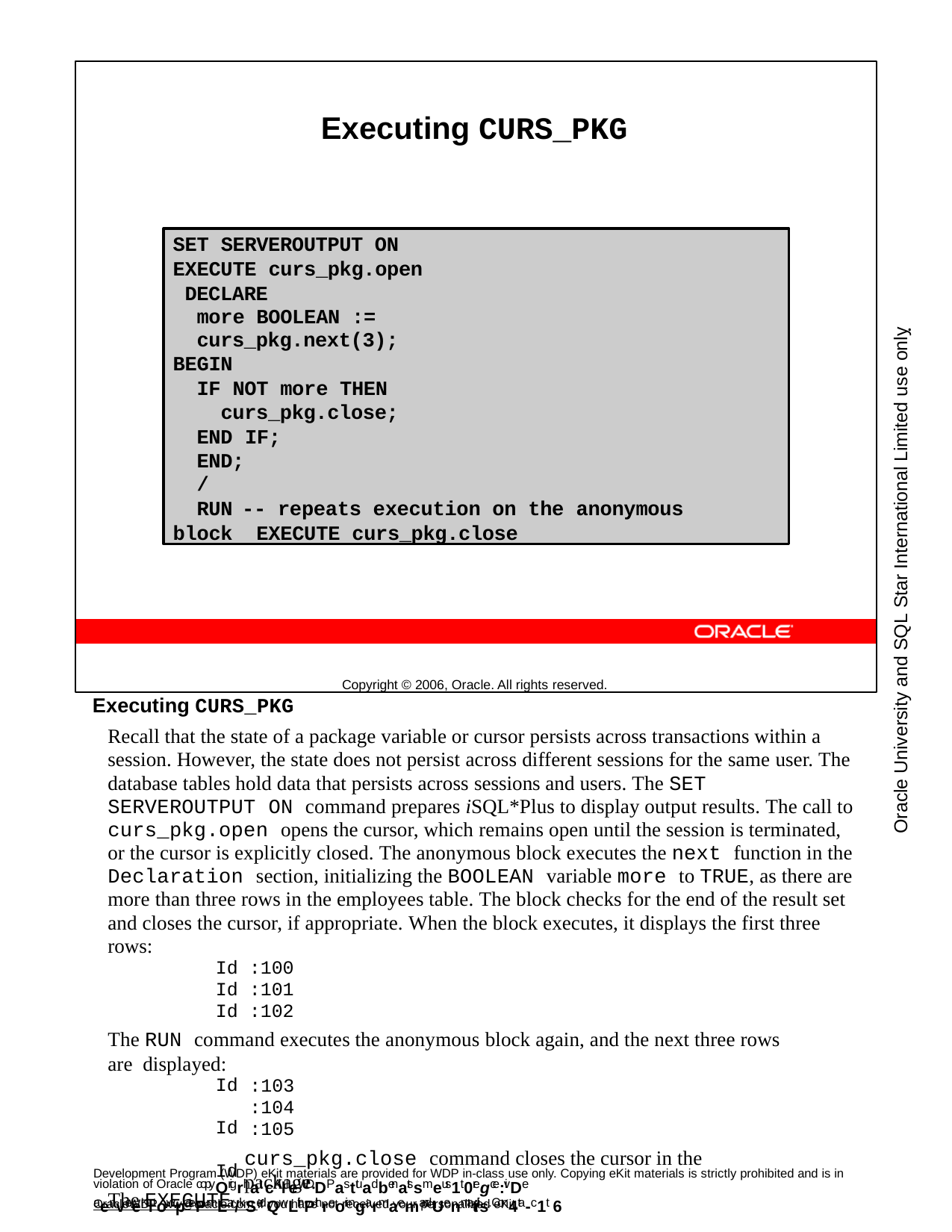

Executing CURS_PKG

Copyright © 2006, Oracle. All rights reserved.
SET SERVEROUTPUT ON
EXECUTE curs_pkg.open  DECLARE
more BOOLEAN := curs_pkg.next(3);
BEGIN
IF NOT more THEN  curs_pkg.close;
END IF;
END;
/
RUN	-- repeats execution on the anonymous block  EXECUTE curs_pkg.close
Oracle University and SQL Star International Limited use onlyฺ

Executing CURS_PKG
Recall that the state of a package variable or cursor persists across transactions within a  session. However, the state does not persist across different sessions for the same user. The  database tables hold data that persists across sessions and users. The SET  SERVEROUTPUT ON command prepares iSQL*Plus to display output results. The call to  curs_pkg.open opens the cursor, which remains open until the session is terminated,  or the cursor is explicitly closed. The anonymous block executes the next function in the  Declaration section, initializing the BOOLEAN variable more to TRUE, as there are  more than three rows in the employees table. The block checks for the end of the result set  and closes the cursor, if appropriate. When the block executes, it displays the first three  rows:
Id :100
Id :101
Id :102
The RUN command executes the anonymous block again, and the next three rows are  displayed:
Id  Id  Id
The EXECUTE
:103
:104
:105
curs_pkg.close command closes the cursor in the package.
Development Program (WDP) eKit materials are provided for WDP in-class use only. Copying eKit materials is strictly prohibited and is in
violation of Oracle copyOrigrhat. cAllleWDDPasttuadbenatssmeus1t 0regce:ivDe aenveeKiltowpatePrmLar/kSedQwLithPthreoir ngarmaemandUenmaitils. Con4ta-c1t 6
OracleWDP_ww@oracle.com if you have not received your personalized eKit.